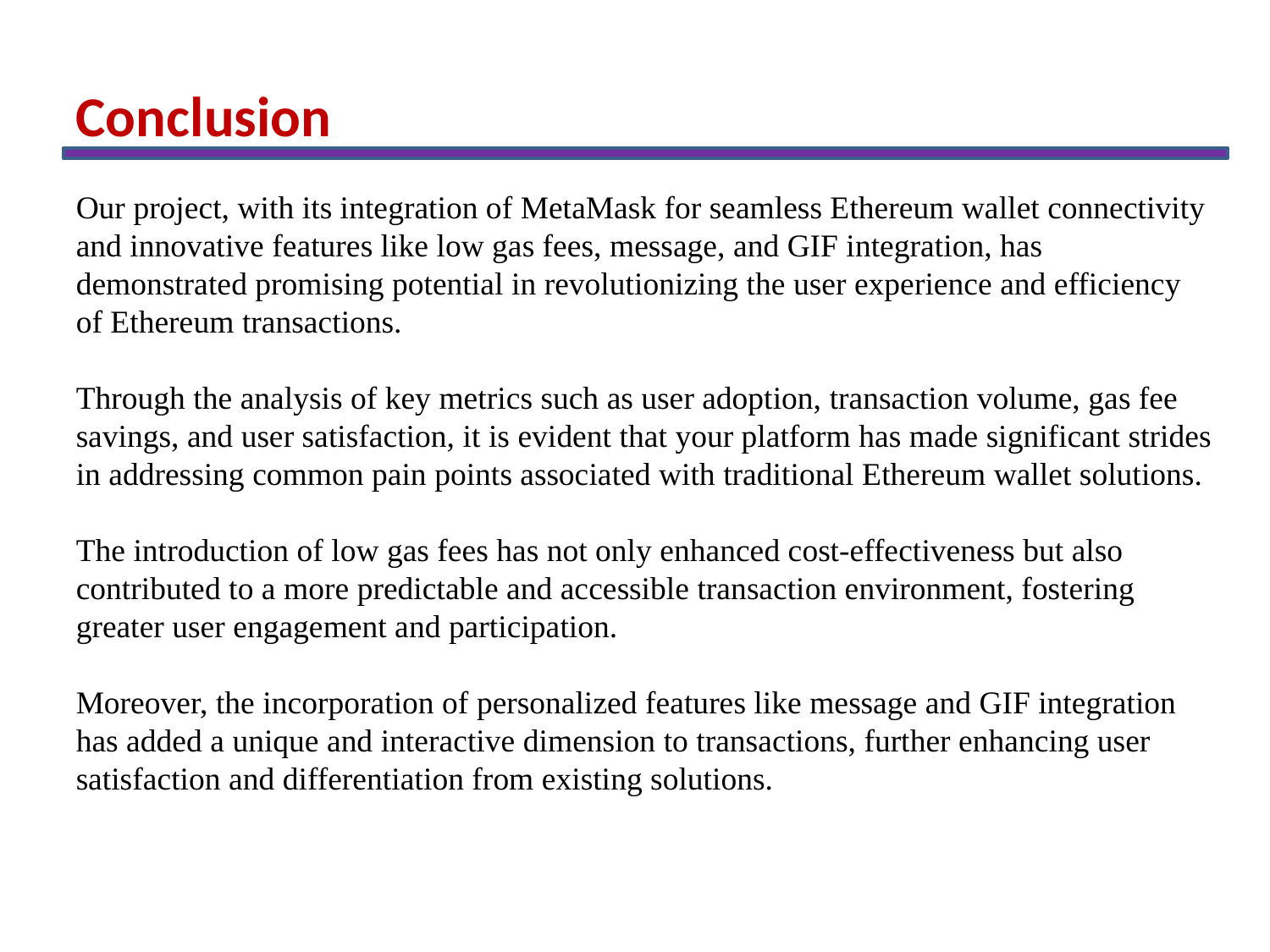

Conclusion

Our project, with its integration of MetaMask for seamless Ethereum wallet connectivity and innovative features like low gas fees, message, and GIF integration, has demonstrated promising potential in revolutionizing the user experience and efficiency of Ethereum transactions.

Through the analysis of key metrics such as user adoption, transaction volume, gas fee savings, and user satisfaction, it is evident that your platform has made significant strides in addressing common pain points associated with traditional Ethereum wallet solutions.

The introduction of low gas fees has not only enhanced cost-effectiveness but also contributed to a more predictable and accessible transaction environment, fostering greater user engagement and participation.

Moreover, the incorporation of personalized features like message and GIF integration has added a unique and interactive dimension to transactions, further enhancing user satisfaction and differentiation from existing solutions.